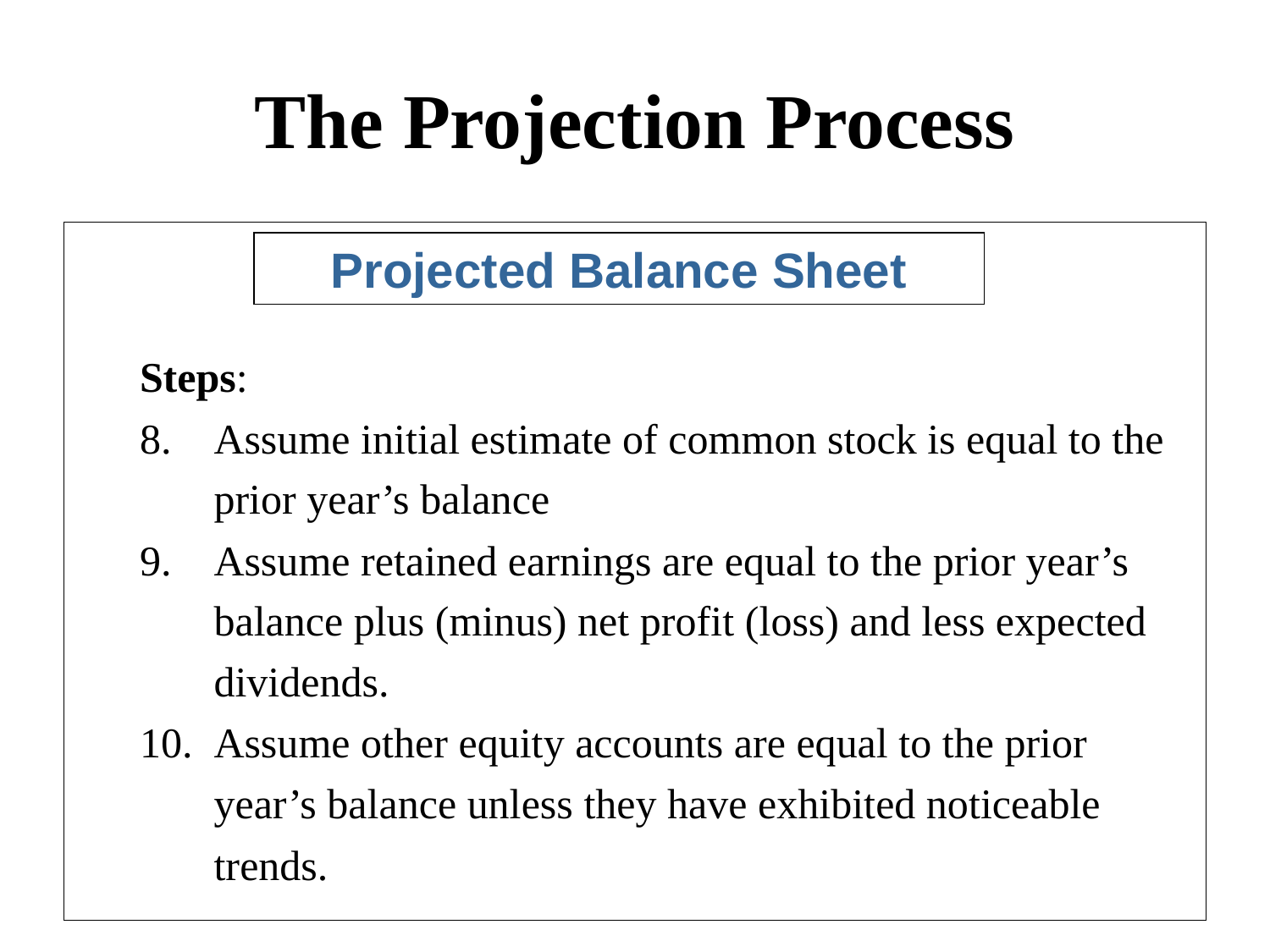

# The Projection Process

      Steps:
Assume initial estimate of common stock is equal to the prior year’s balance
Assume retained earnings are equal to the prior year’s balance plus (minus) net profit (loss) and less expected dividends.
Assume other equity accounts are equal to the prior year’s balance unless they have exhibited noticeable trends.
Projected Balance Sheet